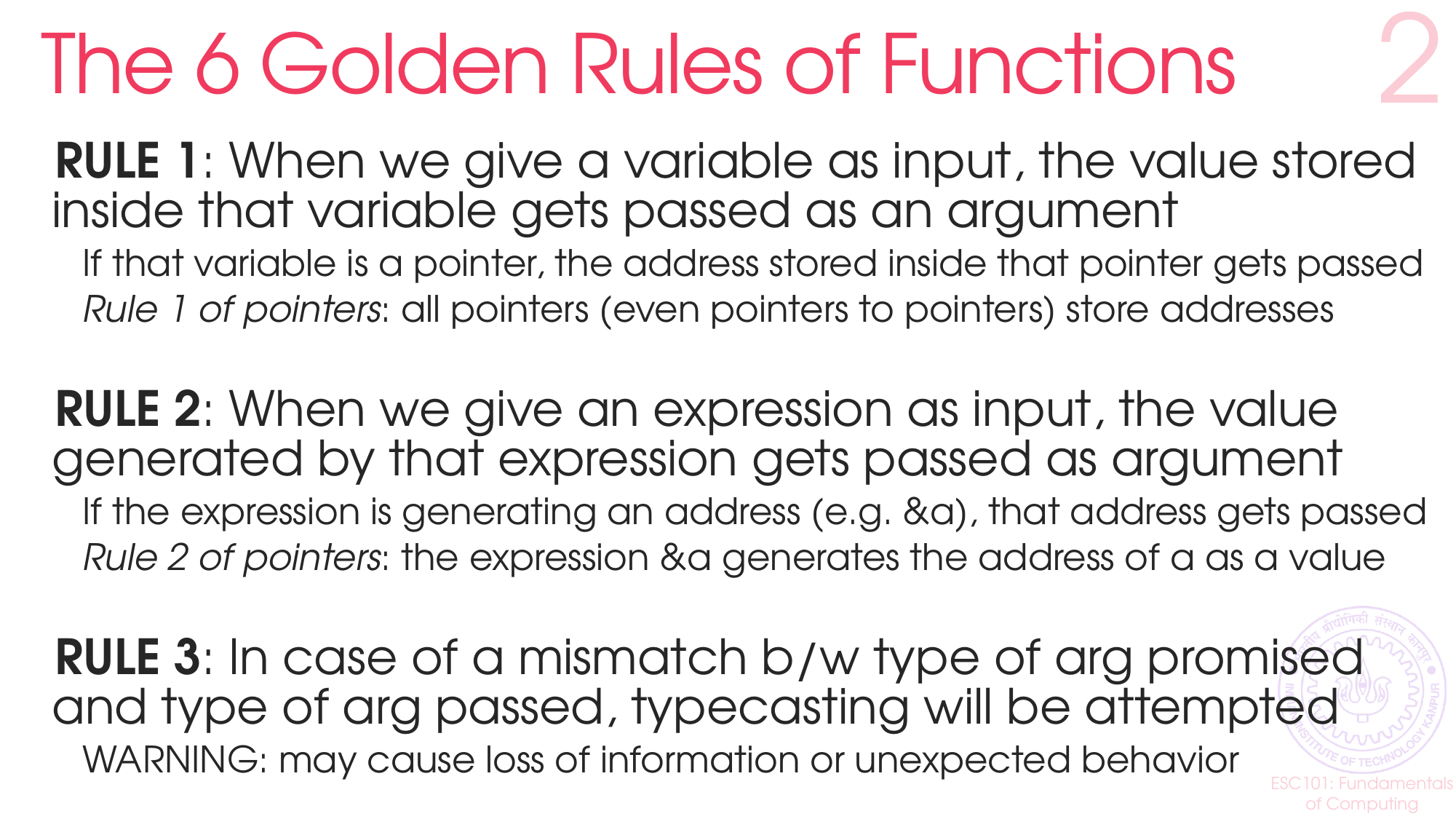

# The 6 Golden Rules of Functions
2
RULE 1: When we give a variable as input, the value stored inside that variable gets passed as an argument
If that variable is a pointer, the address stored inside that pointer gets passed
Rule 1 of pointers: all pointers (even pointers to pointers) store addresses
RULE 2: When we give an expression as input, the value generated by that expression gets passed as argument
If the expression is generating an address (e.g. &a), that address gets passed
Rule 2 of pointers: the expression &a generates the address of a as a value
RULE 3: In case of a mismatch b/w type of arg promised and type of arg passed, typecasting will be attempted
WARNING: may cause loss of information or unexpected behavior